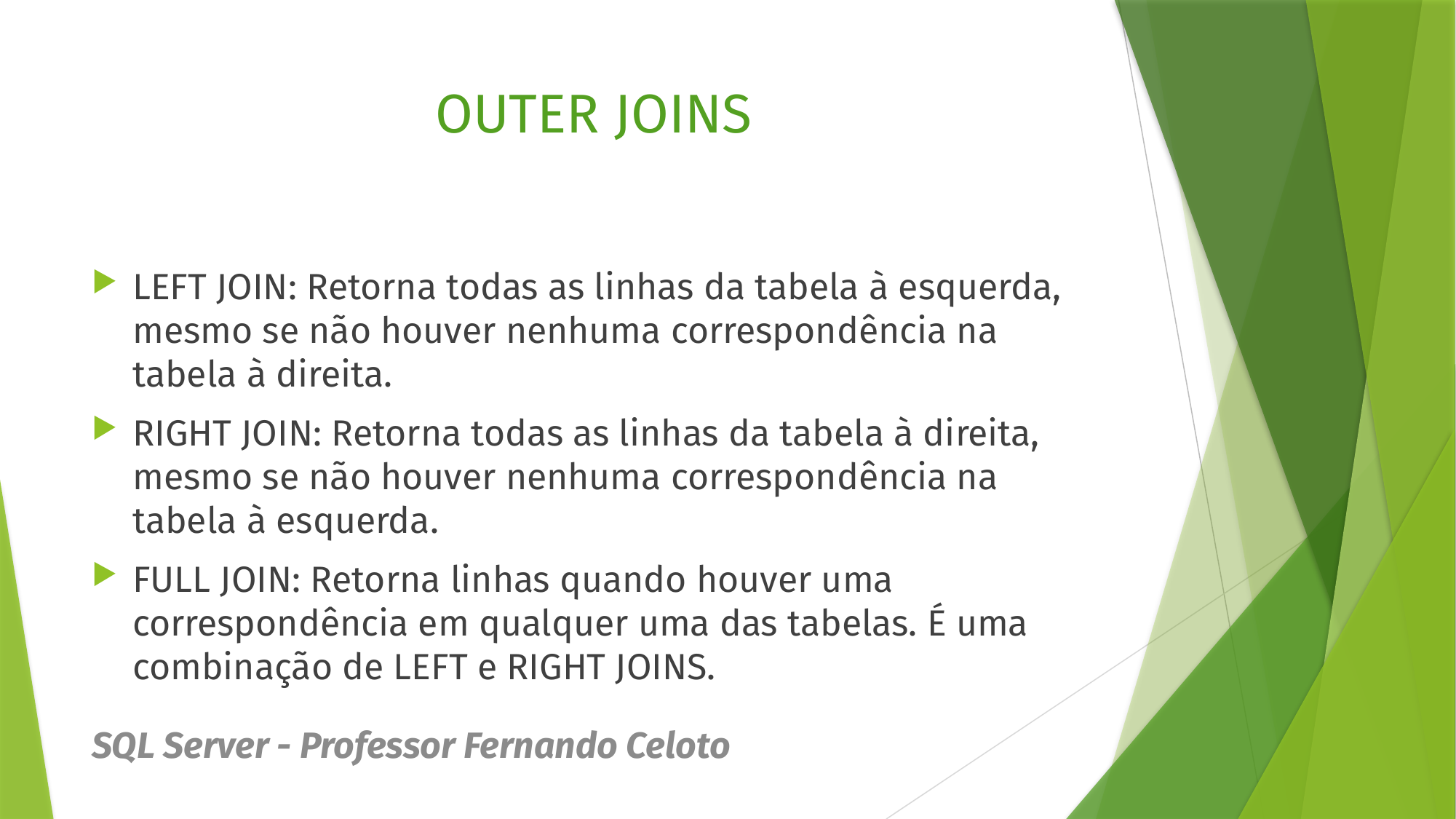

# OUTER JOINS
LEFT JOIN: Retorna todas as linhas da tabela à esquerda, mesmo se não houver nenhuma correspondência na tabela à direita.
RIGHT JOIN: Retorna todas as linhas da tabela à direita, mesmo se não houver nenhuma correspondência na tabela à esquerda.
FULL JOIN: Retorna linhas quando houver uma correspondência em qualquer uma das tabelas. É uma combinação de LEFT e RIGHT JOINS.

SQL Server - Professor Fernando Celoto